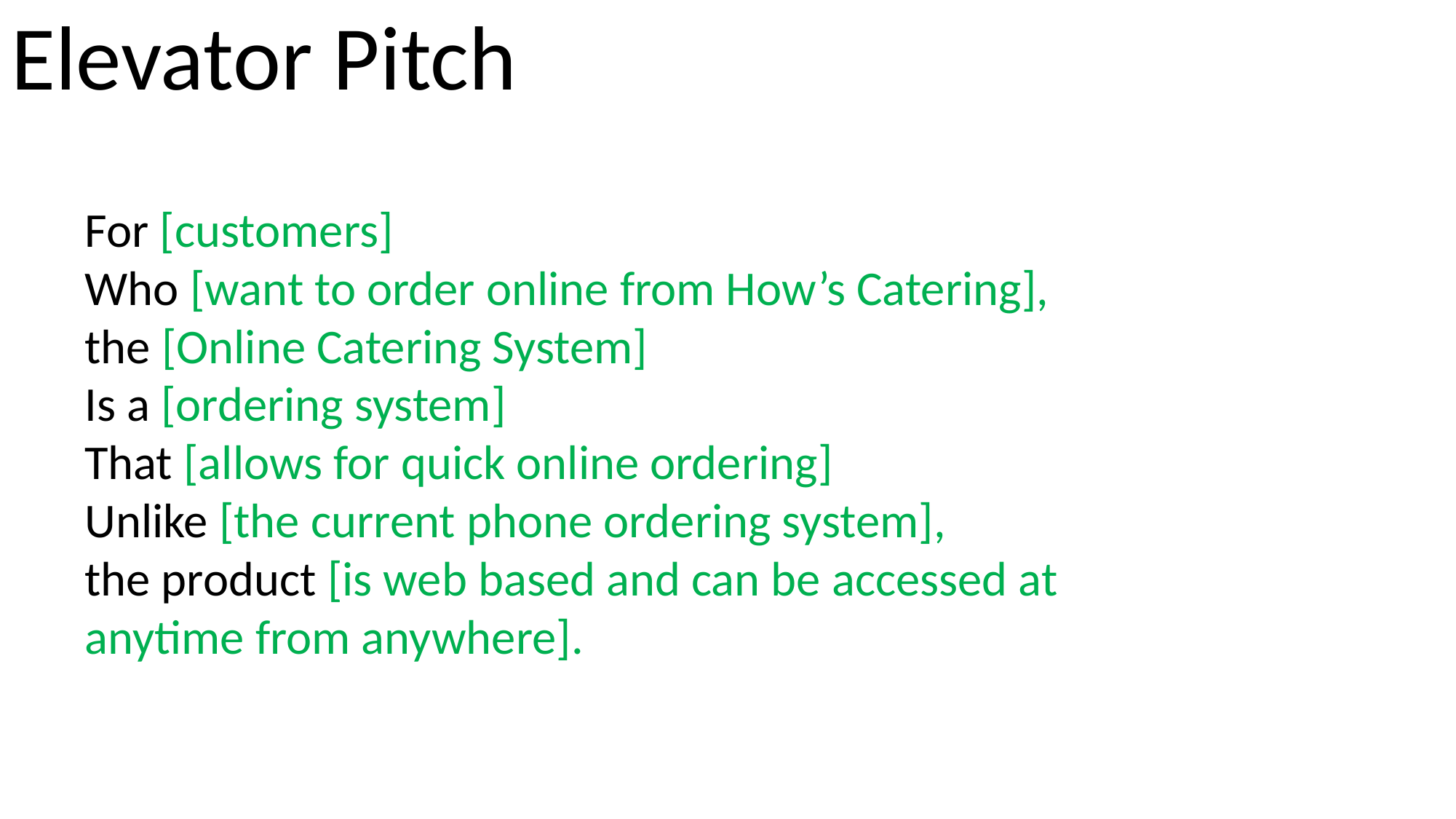

# Elevator Pitch
For [customers]
Who [want to order online from How’s Catering],
the [Online Catering System]
Is a [ordering system]
That [allows for quick online ordering]
Unlike [the current phone ordering system],
the product [is web based and can be accessed at anytime from anywhere].